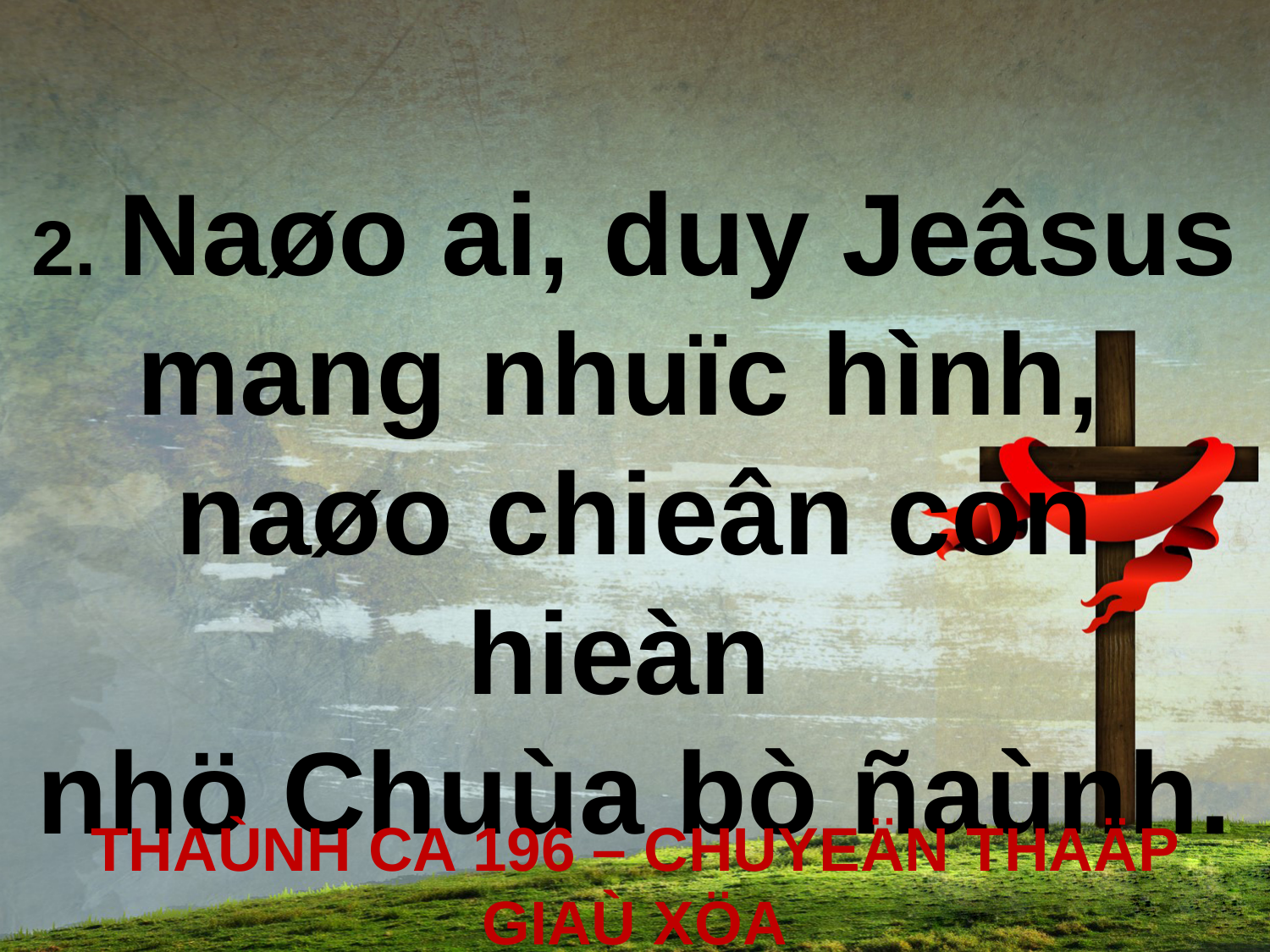

2. Naøo ai, duy Jeâsus mang nhuïc hình,
naøo chieân con hieàn
nhö Chuùa bò ñaùnh.
THAÙNH CA 196 – CHUYEÄN THAÄP GIAÙ XÖA